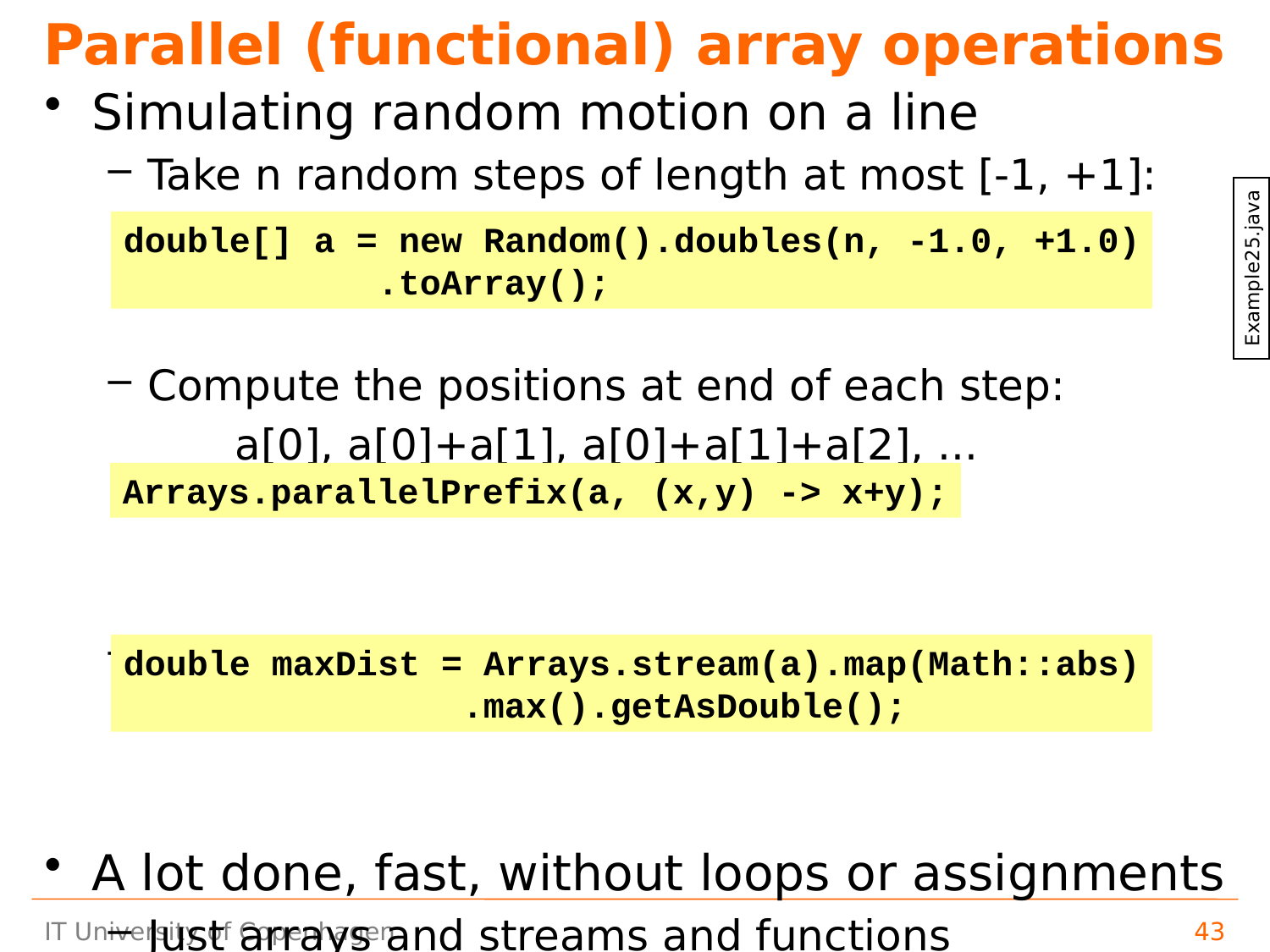

# Parallel (functional) array operations
Simulating random motion on a line
Take n random steps of length at most [-1, +1]:

Compute the positions at end of each step:
	a[0], a[0]+a[1], a[0]+a[1]+a[2], ...

Find the maximal absolute distance from start:

A lot done, fast, without loops or assignments
Just arrays and streams and functions

double[] a = new Random().doubles(n, -1.0, +1.0)
            .toArray();
Example25.java
Arrays.parallelPrefix(a, (x,y) -> x+y);
double maxDist = Arrays.stream(a).map(Math::abs)
                .max().getAsDouble();
43